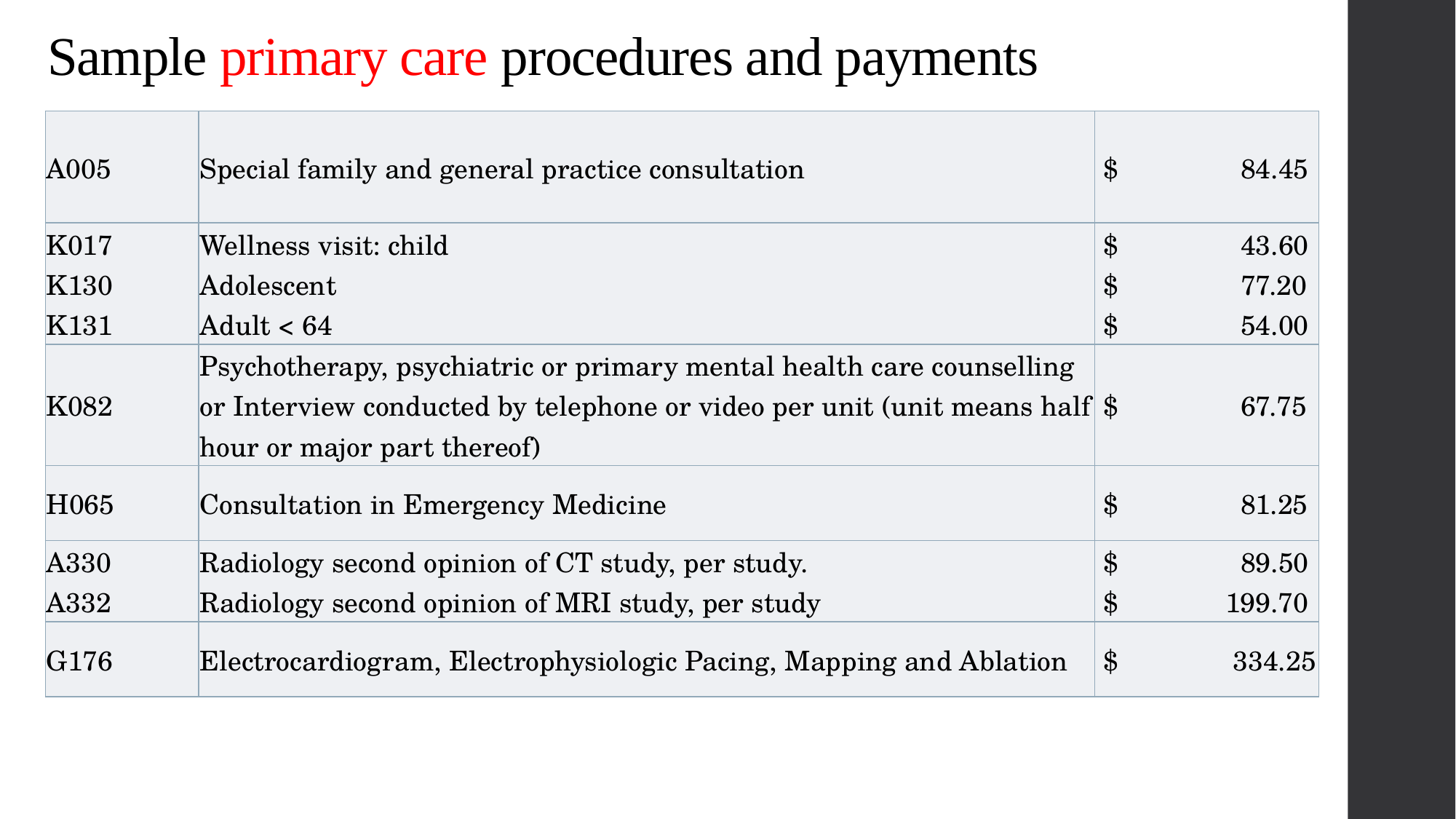

# Sample primary care procedures and payments
| A005 | Special family and general practice consultation | $ 84.45 |
| --- | --- | --- |
| K017 K130 K131 | Wellness visit: child Adolescent Adult < 64 | $ 43.60 $ 77.20 $ 54.00 |
| K082 | Psychotherapy, psychiatric or primary mental health care counselling or Interview conducted by telephone or video per unit (unit means half hour or major part thereof) | $ 67.75 |
| H065 | Consultation in Emergency Medicine | $ 81.25 |
| A330 A332 | Radiology second opinion of CT study, per study. Radiology second opinion of MRI study, per study | $ 89.50 $ 199.70 |
| G176 | Electrocardiogram, Electrophysiologic Pacing, Mapping and Ablation | $ 334.25 |